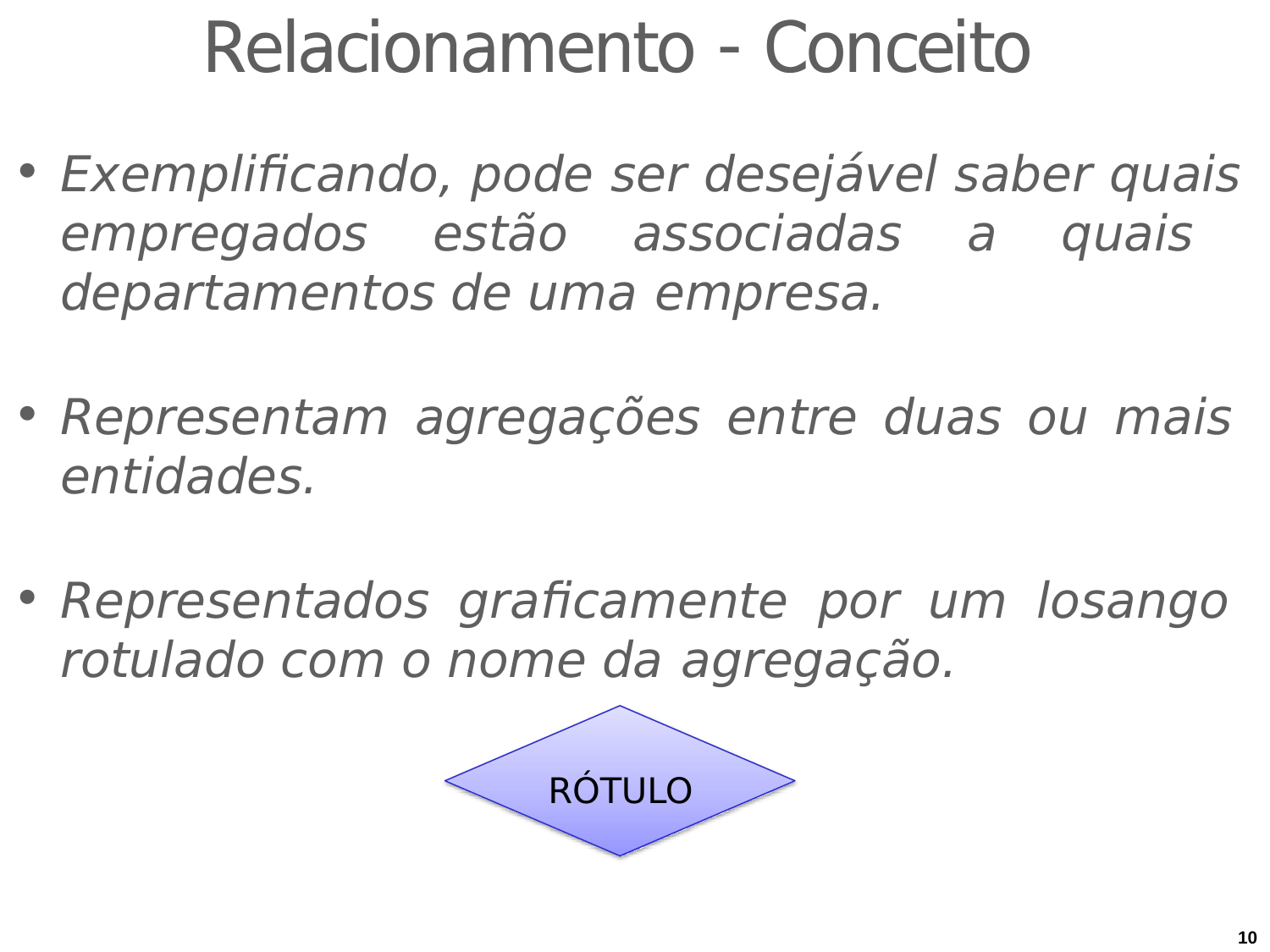

# Relacionamento - Conceito
Exemplificando, pode ser desejável saber quais  empregados estão associadas a quais  departamentos de uma empresa.

Representam agregações entre duas ou mais  entidades.

Representados graficamente por um losango  rotulado com o nome da agregação.

RÓTULO

10